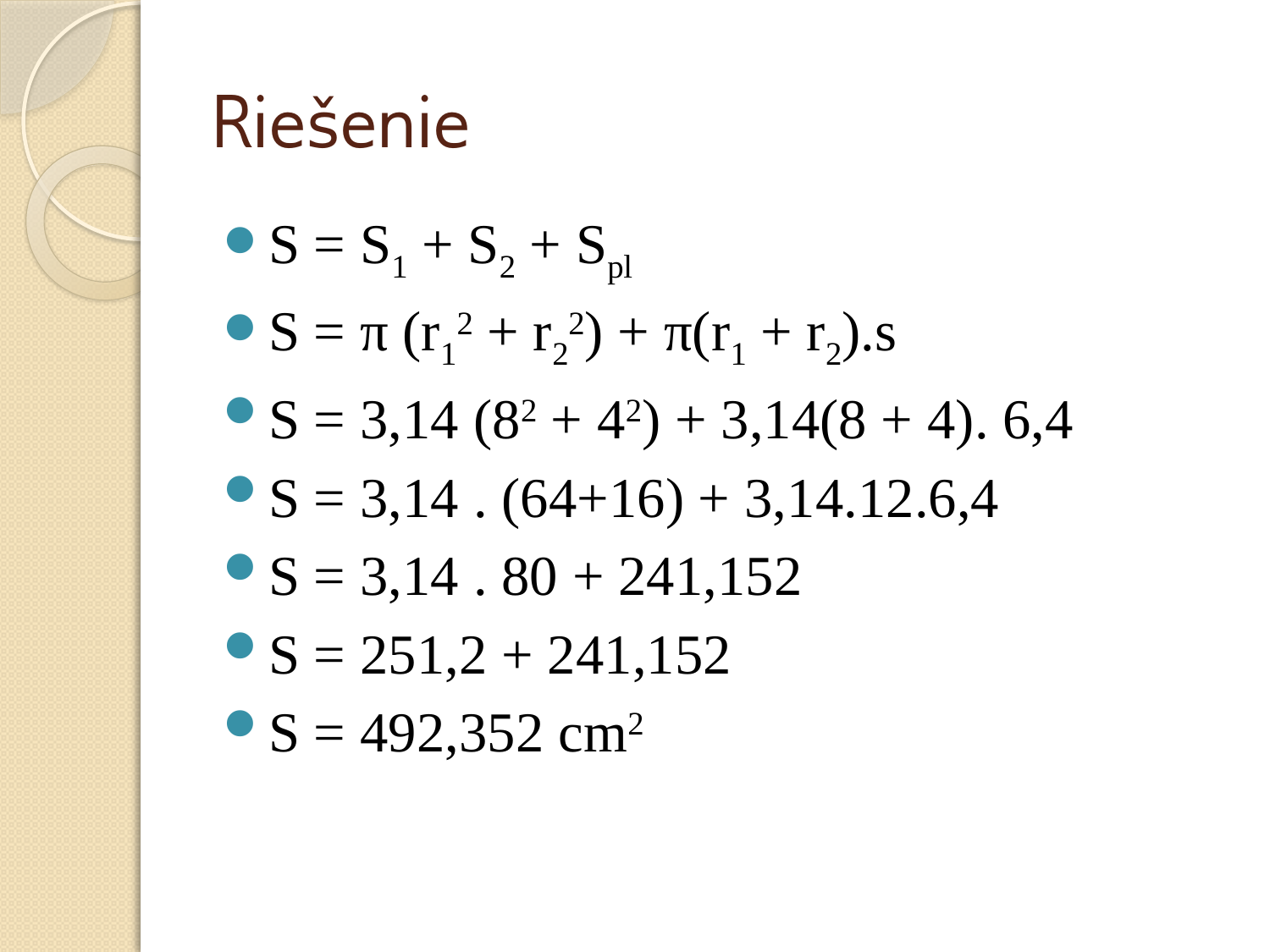

# Riešenie
S = S1 + S2 + Spl
S = π (r12 + r22) + π(r1 + r2).s
S = 3,14 (82 + 42) + 3,14(8 + 4). 6,4
S = 3,14 . (64+16) + 3,14.12.6,4
S = 3,14 . 80 + 241,152
S = 251,2 + 241,152
S = 492,352 cm2